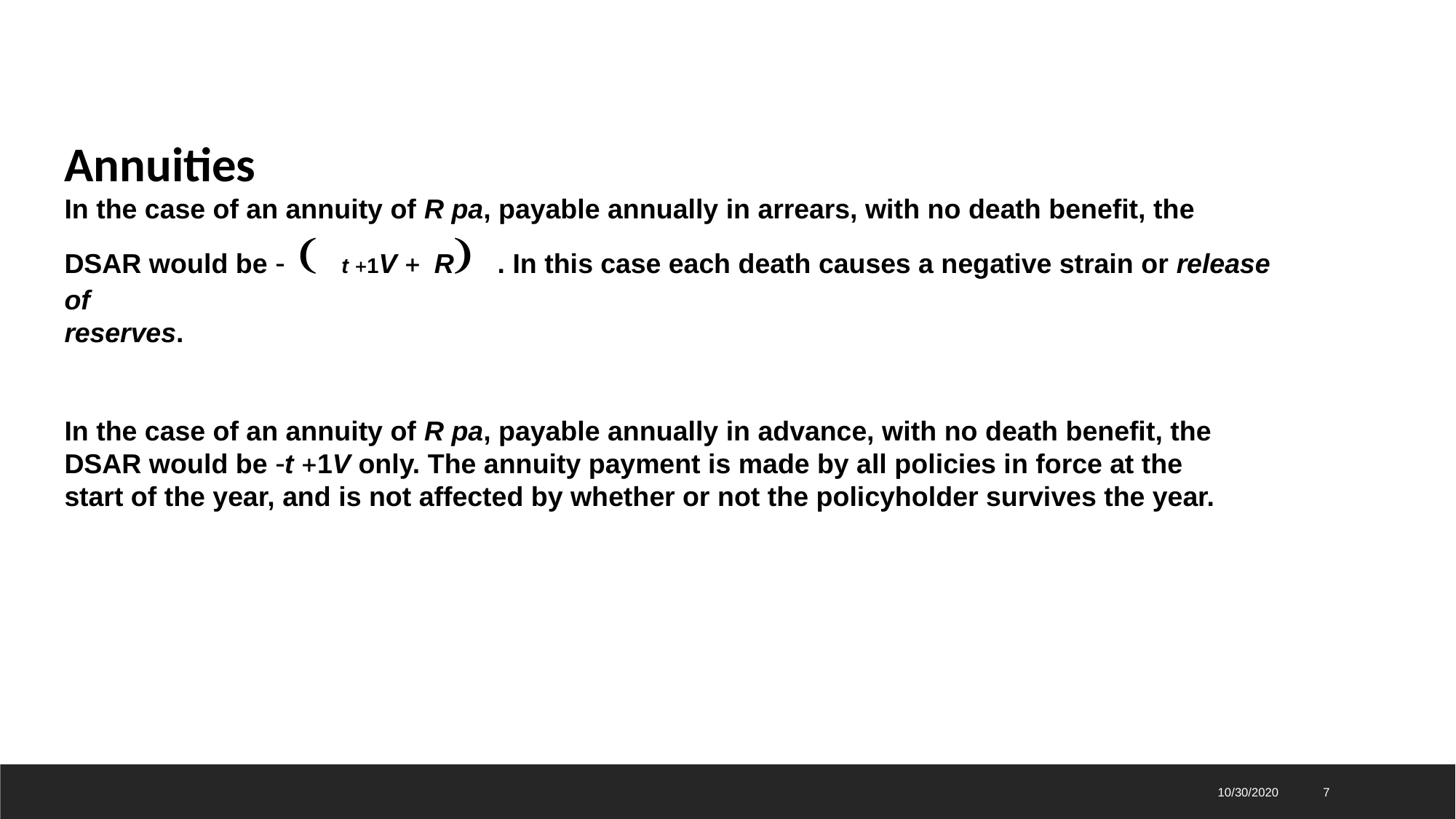

Annuities
In the case of an annuity of R pa, payable annually in arrears, with no death benefit, the
DSAR would be − ( t +1V + R) . In this case each death causes a negative strain or release of
reserves.

In the case of an annuity of R pa, payable annually in advance, with no death benefit, the
DSAR would be −t +1V only. The annuity payment is made by all policies in force at the
start of the year, and is not affected by whether or not the policyholder survives the year.

10/30/2020
7